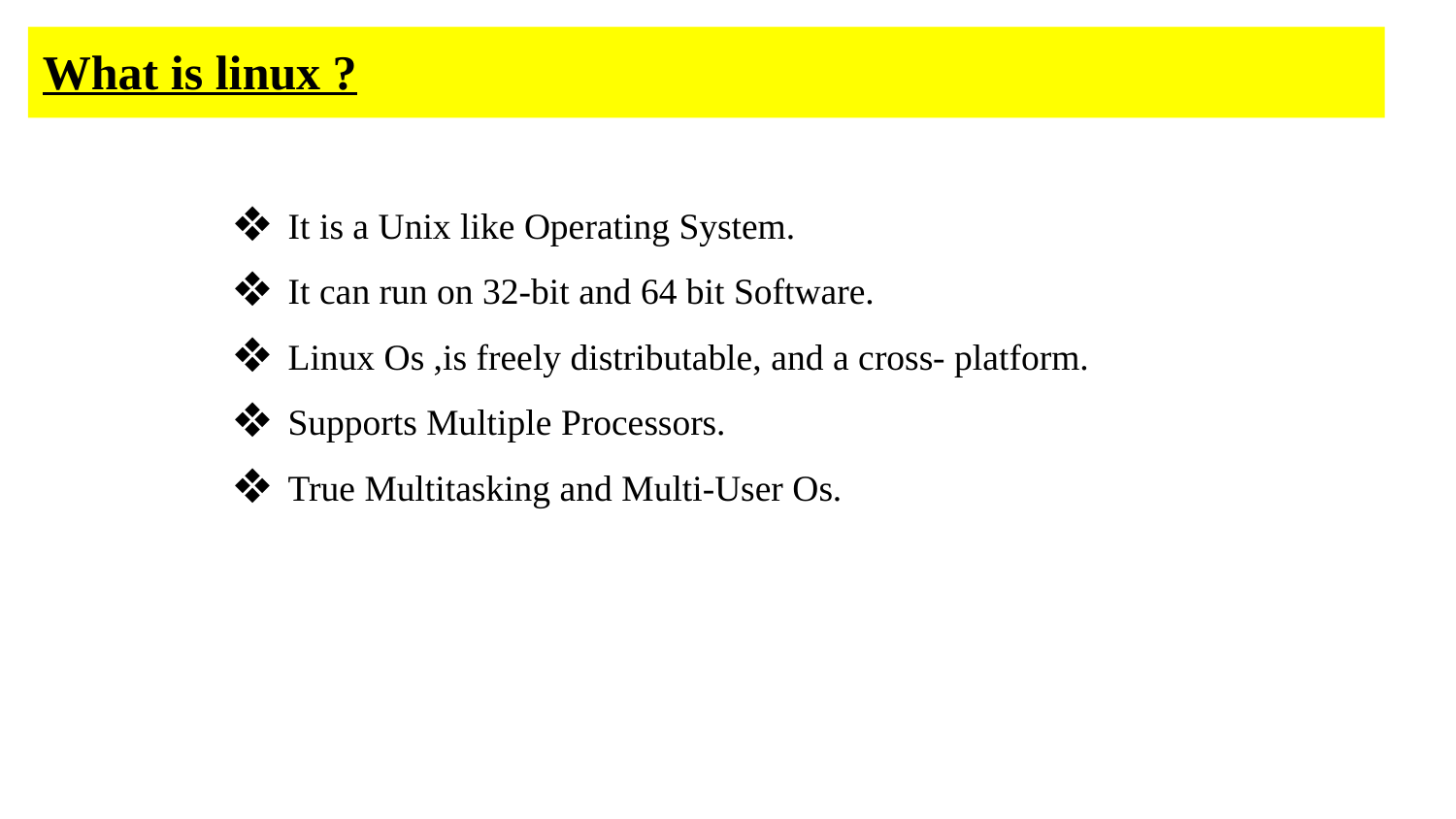

# What is linux ?
It is a Unix like Operating System.
It can run on 32-bit and 64 bit Software.
Linux Os ,is freely distributable, and a cross- platform.
Supports Multiple Processors.
True Multitasking and Multi-User Os.